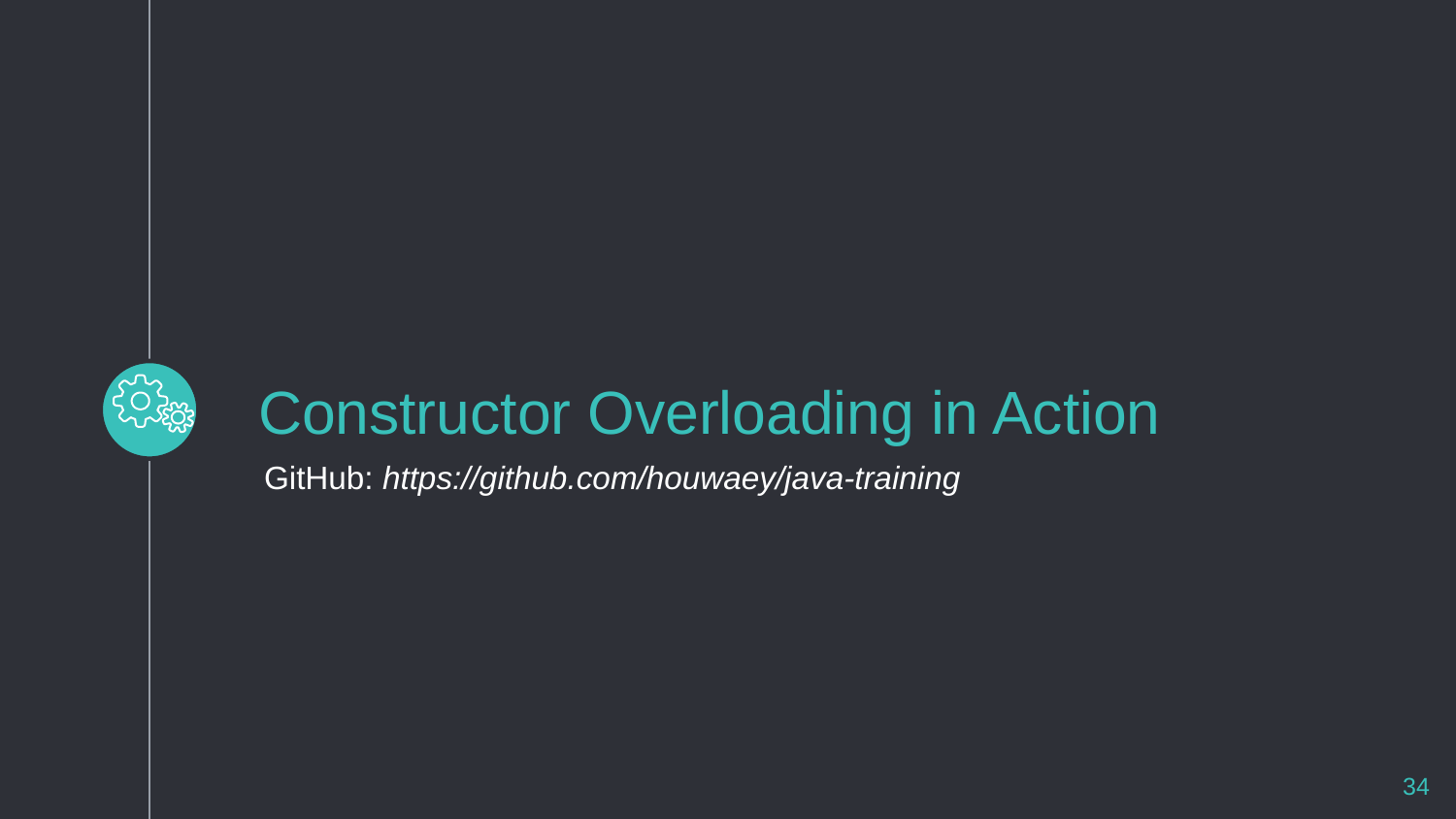

# Constructor Overloading in Action

GitHub: https://github.com/houwaey/java-training

34